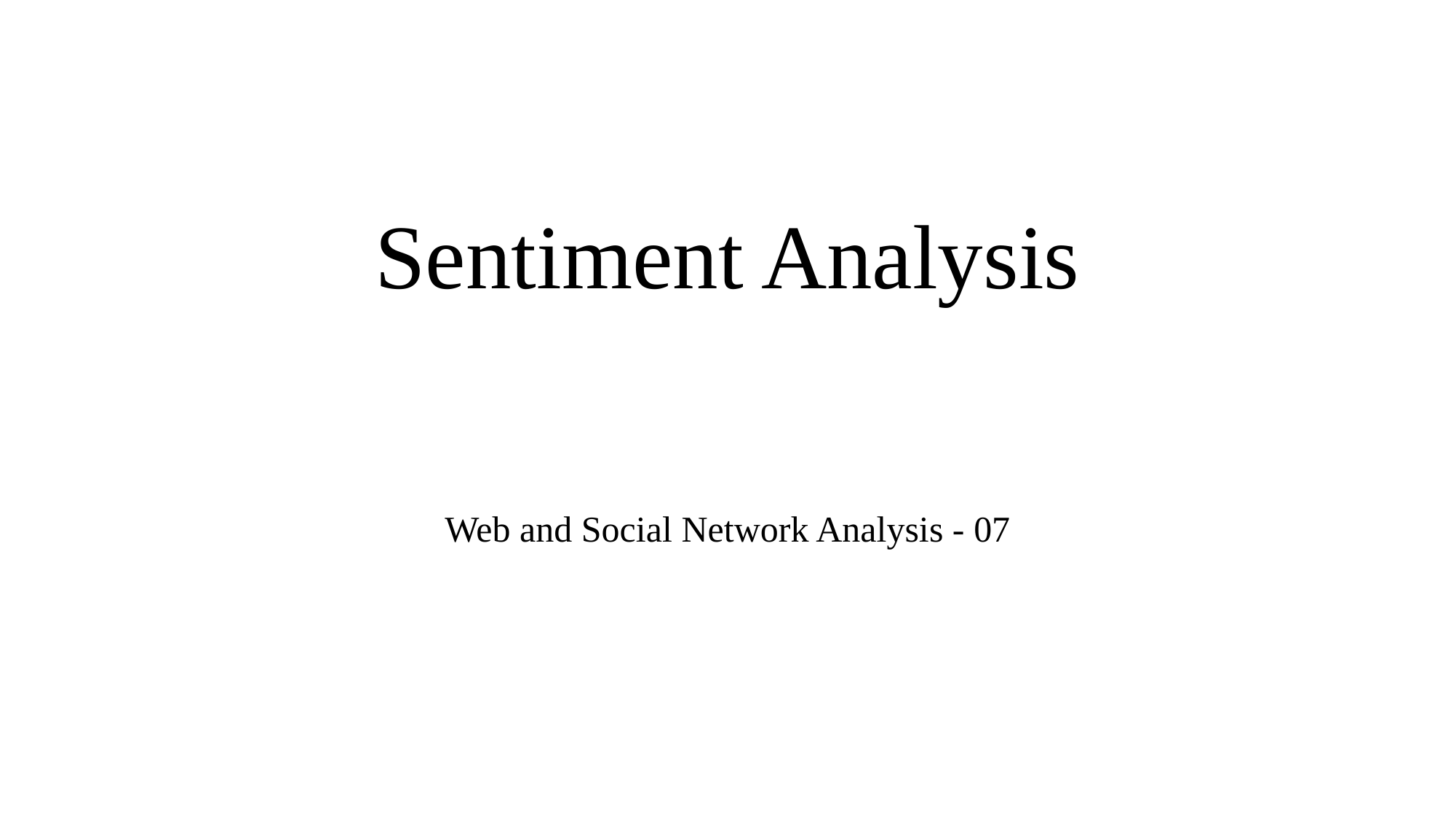

# Sentiment Analysis
Web and Social Network Analysis - 07